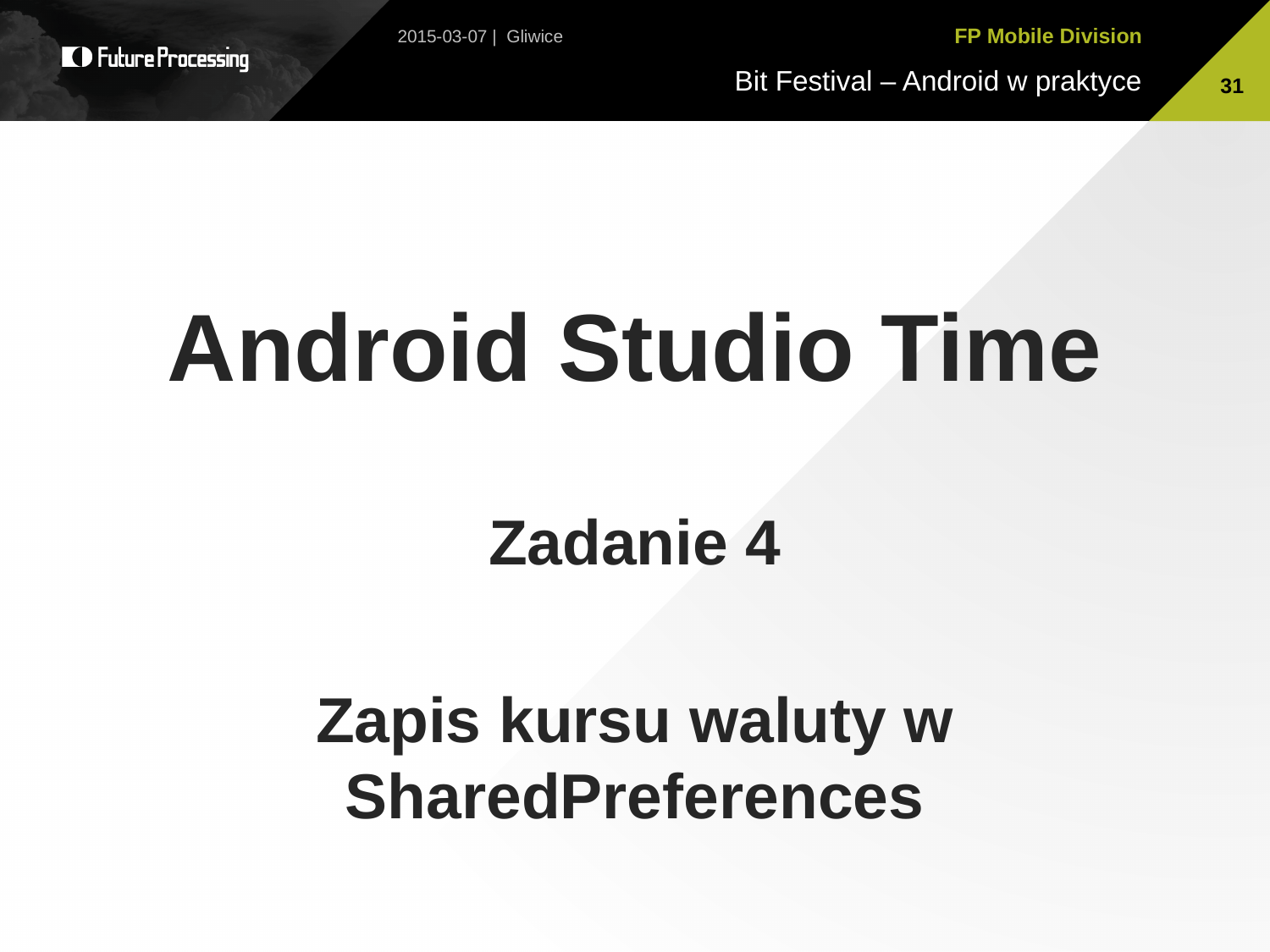

2015-03-07 |  Gliwice
31

Android Studio Time

Zadanie 4

Zapis kursu waluty w SharedPreferences